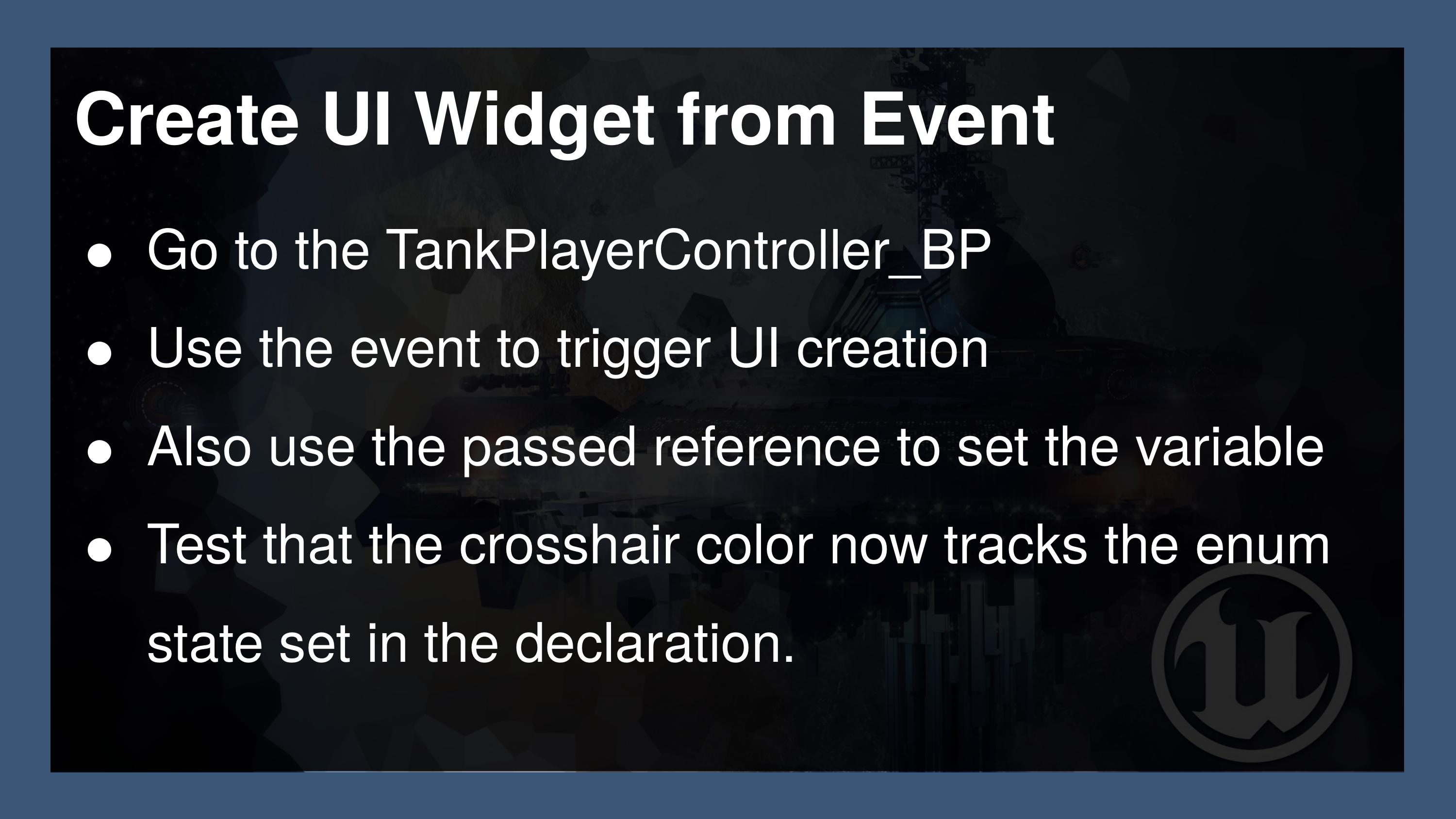

Create UI Widget from Event
Go to the TankPlayerController_BP
Use the event to trigger UI creation
Also use the passed reference to set the variable
Test that the crosshair color now tracks the enum state set in the declaration.